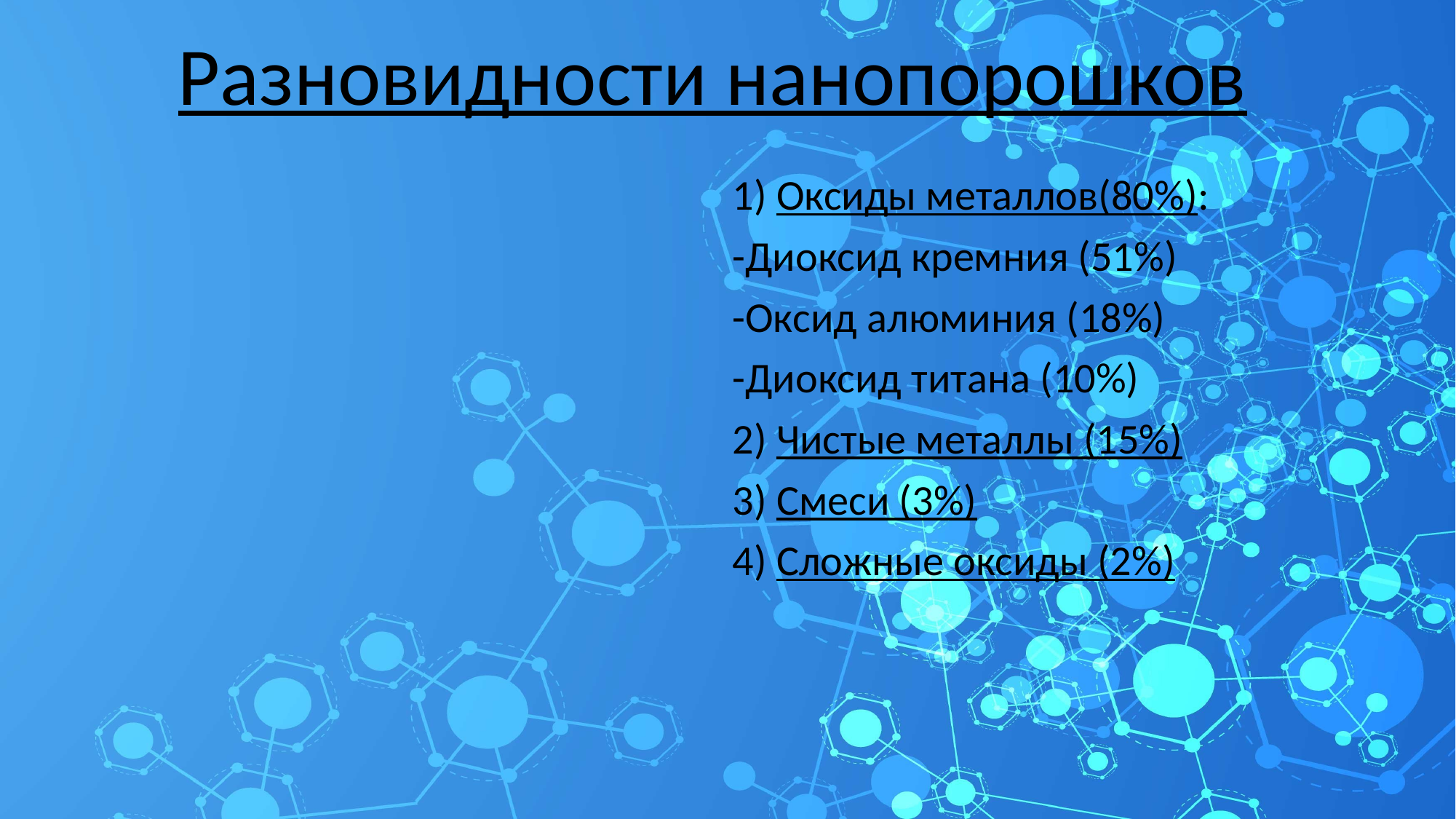

# Разновидности нанопорошков
1) Оксиды металлов(80%):
-Диоксид кремния (51%)
-Оксид алюминия (18%)
-Диоксид титана (10%)
2) Чистые металлы (15%)
3) Смеси (3%)
4) Сложные оксиды (2%)